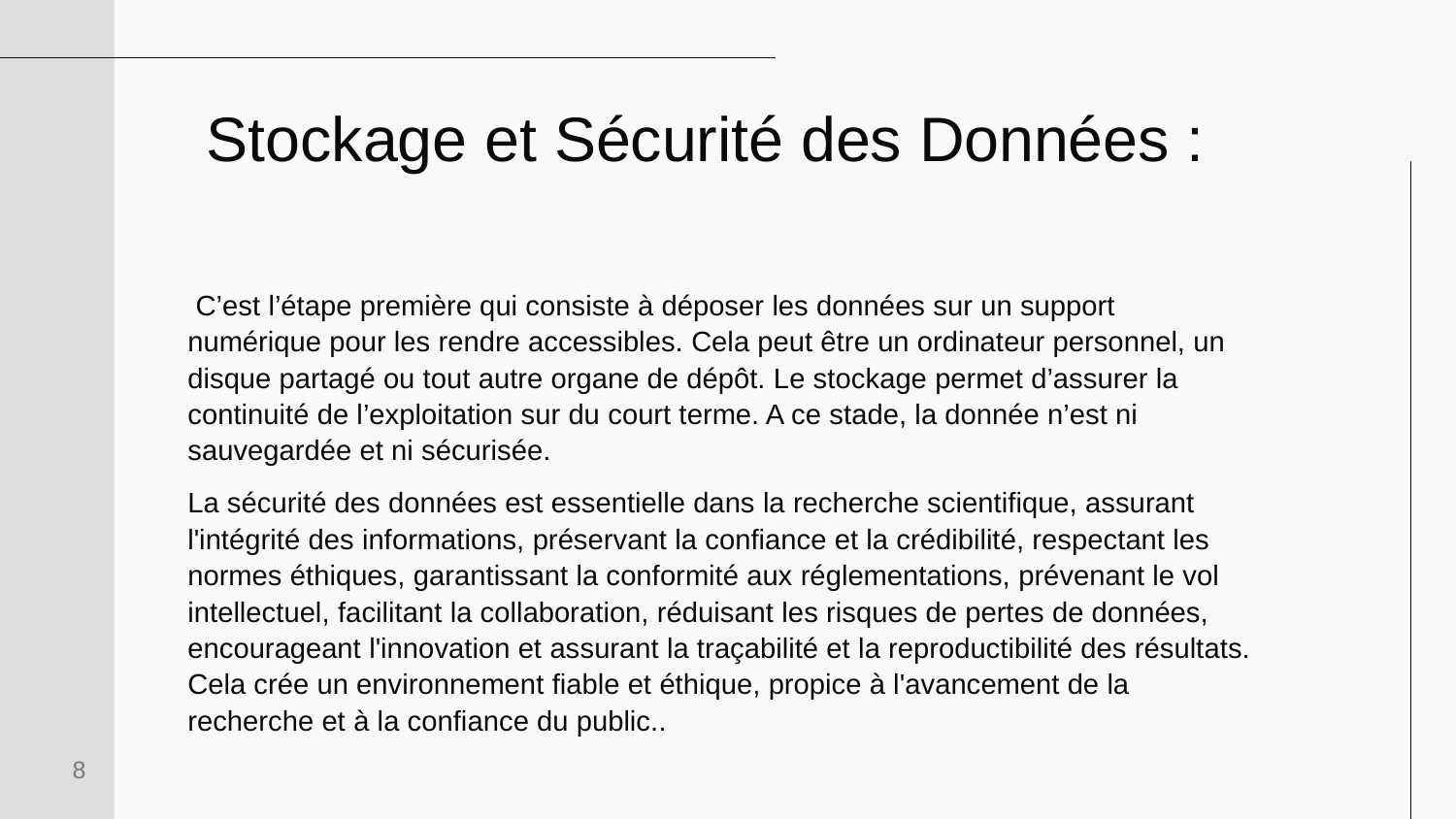

# Stockage et Sécurité des Données :
 C’est l’étape première qui consiste à déposer les données sur un support numérique pour les rendre accessibles. Cela peut être un ordinateur personnel, un disque partagé ou tout autre organe de dépôt. Le stockage permet d’assurer la continuité de l’exploitation sur du court terme. A ce stade, la donnée n’est ni sauvegardée et ni sécurisée.
La sécurité des données est essentielle dans la recherche scientifique, assurant l'intégrité des informations, préservant la confiance et la crédibilité, respectant les normes éthiques, garantissant la conformité aux réglementations, prévenant le vol intellectuel, facilitant la collaboration, réduisant les risques de pertes de données, encourageant l'innovation et assurant la traçabilité et la reproductibilité des résultats. Cela crée un environnement fiable et éthique, propice à l'avancement de la recherche et à la confiance du public..
8